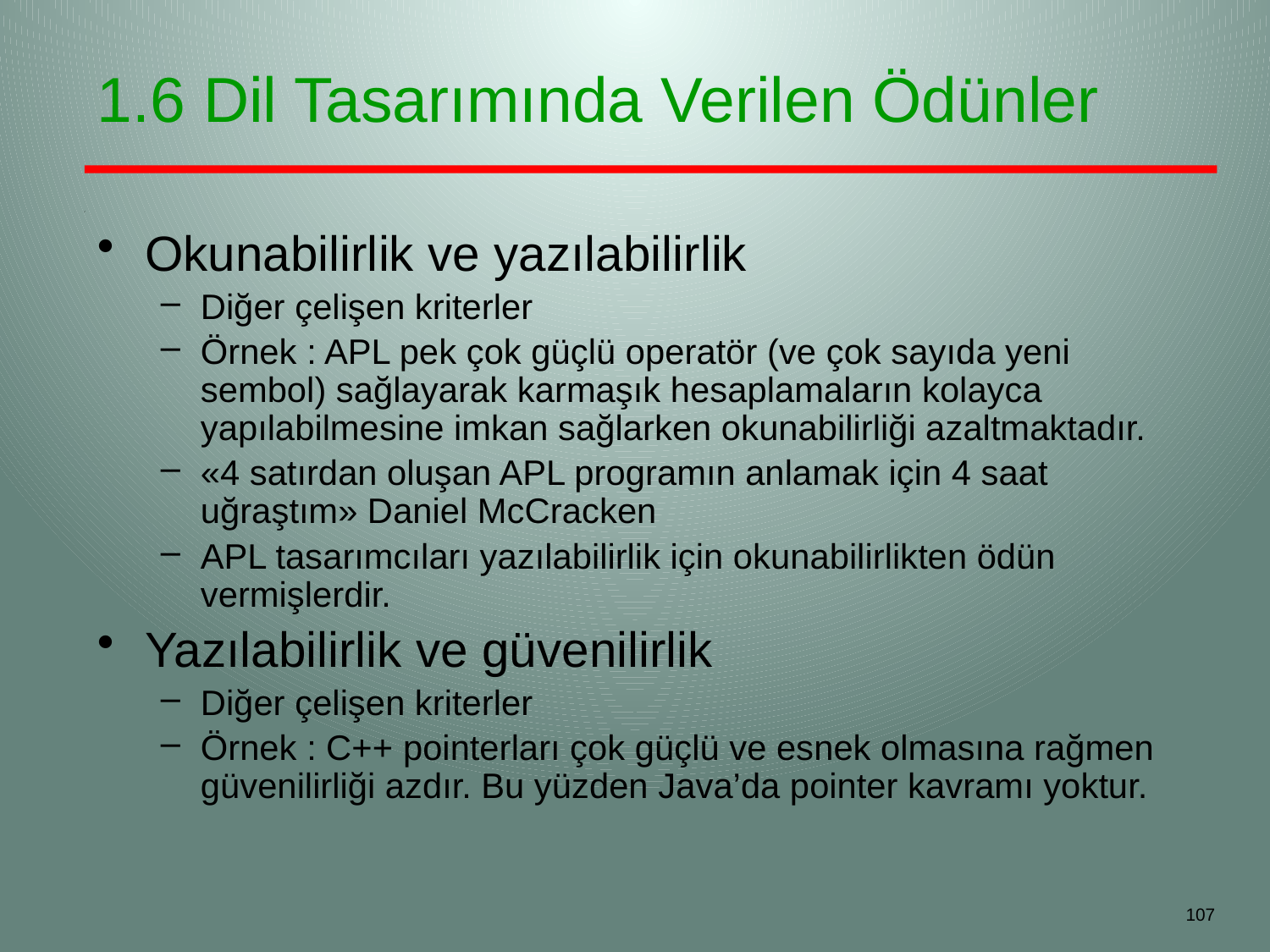

# 1.6 Dil Tasarımında Verilen Ödünler
Okunabilirlik ve yazılabilirlik
Diğer çelişen kriterler
Örnek : APL pek çok güçlü operatör (ve çok sayıda yeni sembol) sağlayarak karmaşık hesaplamaların kolayca yapılabilmesine imkan sağlarken okunabilirliği azaltmaktadır.
«4 satırdan oluşan APL programın anlamak için 4 saat uğraştım» Daniel McCracken
APL tasarımcıları yazılabilirlik için okunabilirlikten ödün vermişlerdir.
Yazılabilirlik ve güvenilirlik
Diğer çelişen kriterler
Örnek : C++ pointerları çok güçlü ve esnek olmasına rağmen güvenilirliği azdır. Bu yüzden Java’da pointer kavramı yoktur.
107